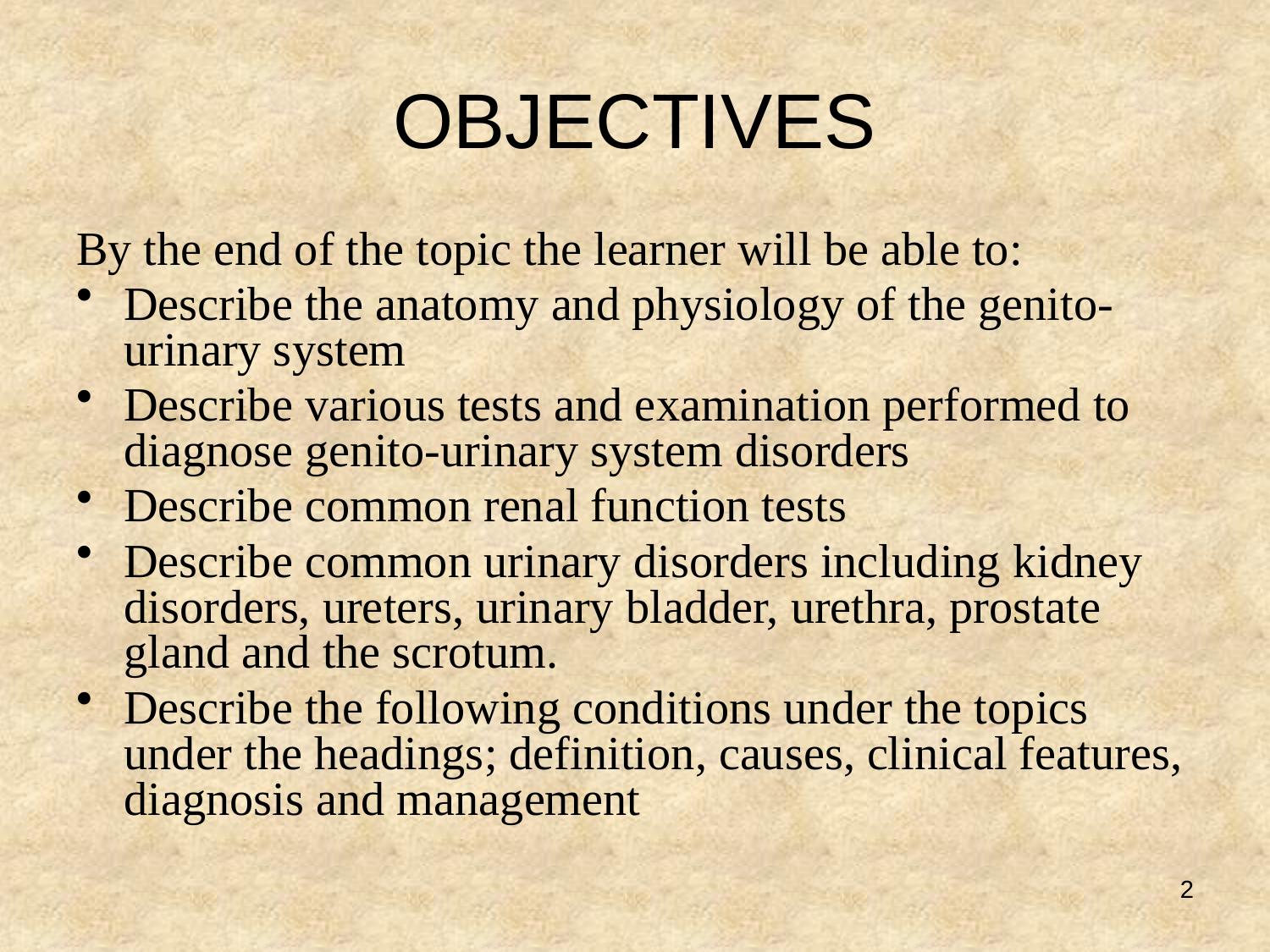

# OBJECTIVES
By the end of the topic the learner will be able to:
Describe the anatomy and physiology of the genito-urinary system
Describe various tests and examination performed to diagnose genito-urinary system disorders
Describe common renal function tests
Describe common urinary disorders including kidney disorders, ureters, urinary bladder, urethra, prostate gland and the scrotum.
Describe the following conditions under the topics under the headings; definition, causes, clinical features, diagnosis and management

2